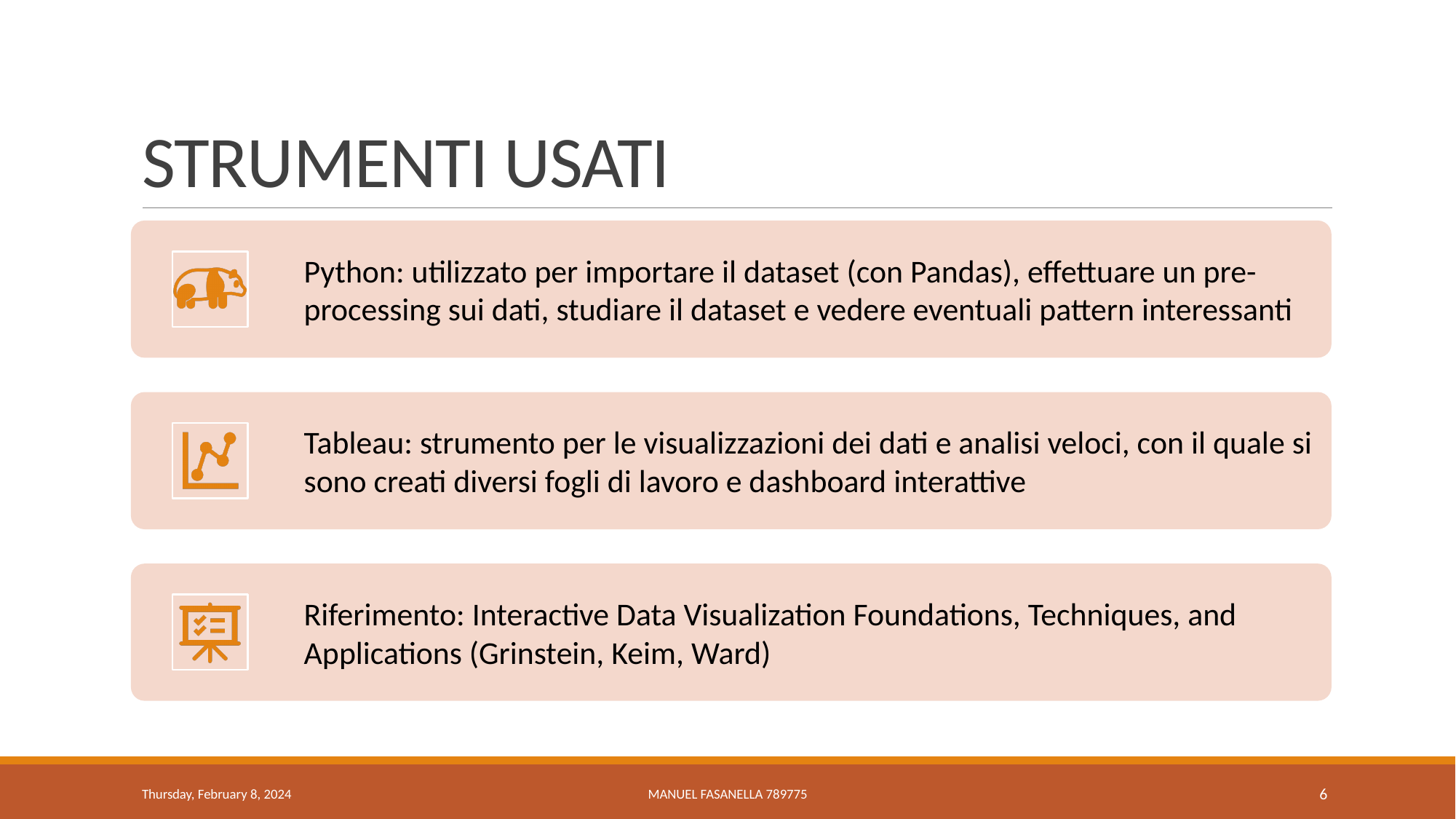

# STRUMENTI USATI
Python: utilizzato per importare il dataset (con Pandas), effettuare un pre-processing sui dati, studiare il dataset e vedere eventuali pattern interessanti
Tableau: strumento per le visualizzazioni dei dati e analisi veloci, con il quale si sono creati diversi fogli di lavoro e dashboard interattive
Riferimento: Interactive Data Visualization Foundations, Techniques, and Applications (Grinstein, Keim, Ward)
Thursday, February 8, 2024
MANUEL FASANELLA 789775
6